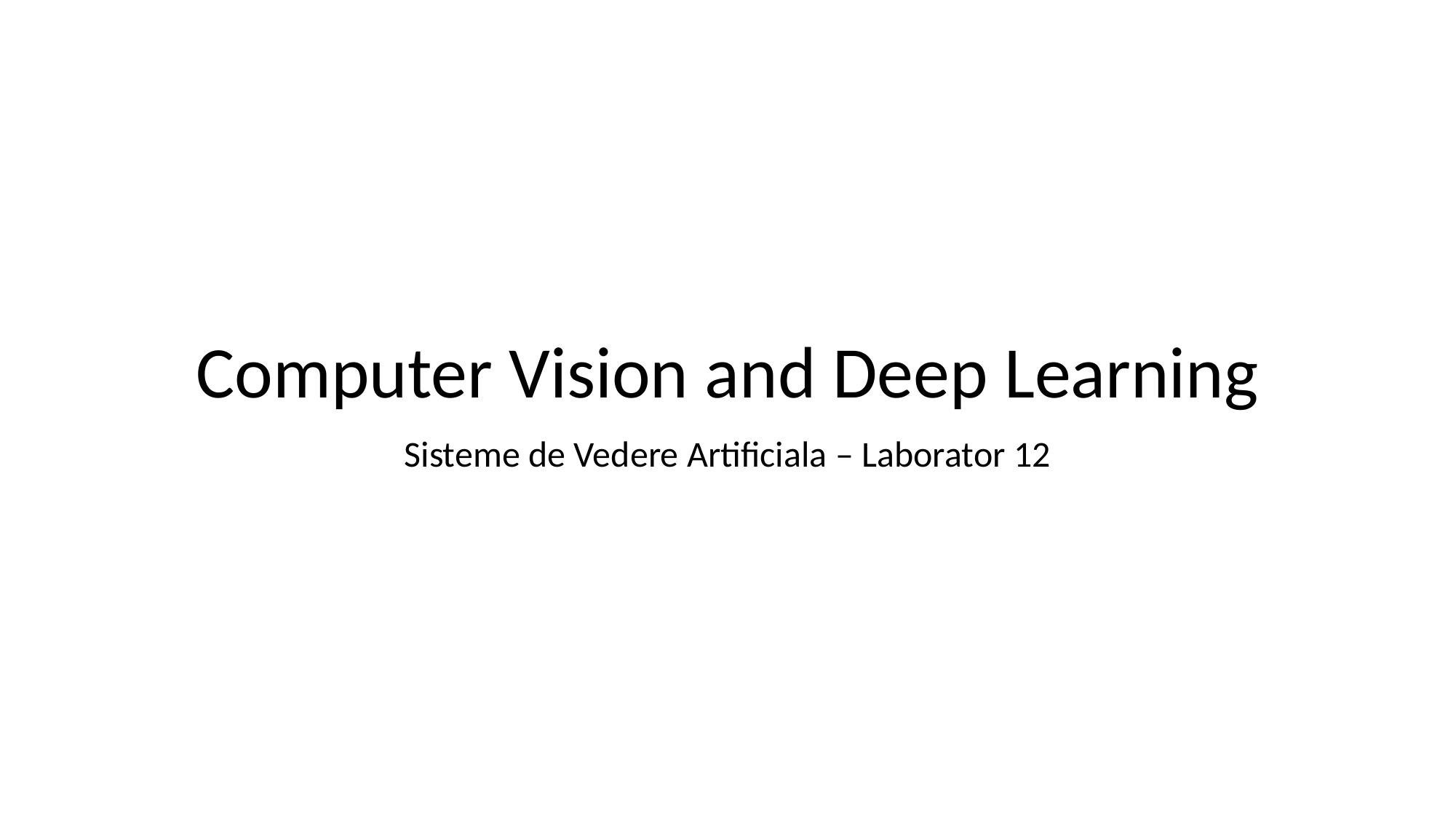

# Computer Vision and Deep Learning
Sisteme de Vedere Artificiala – Laborator 12